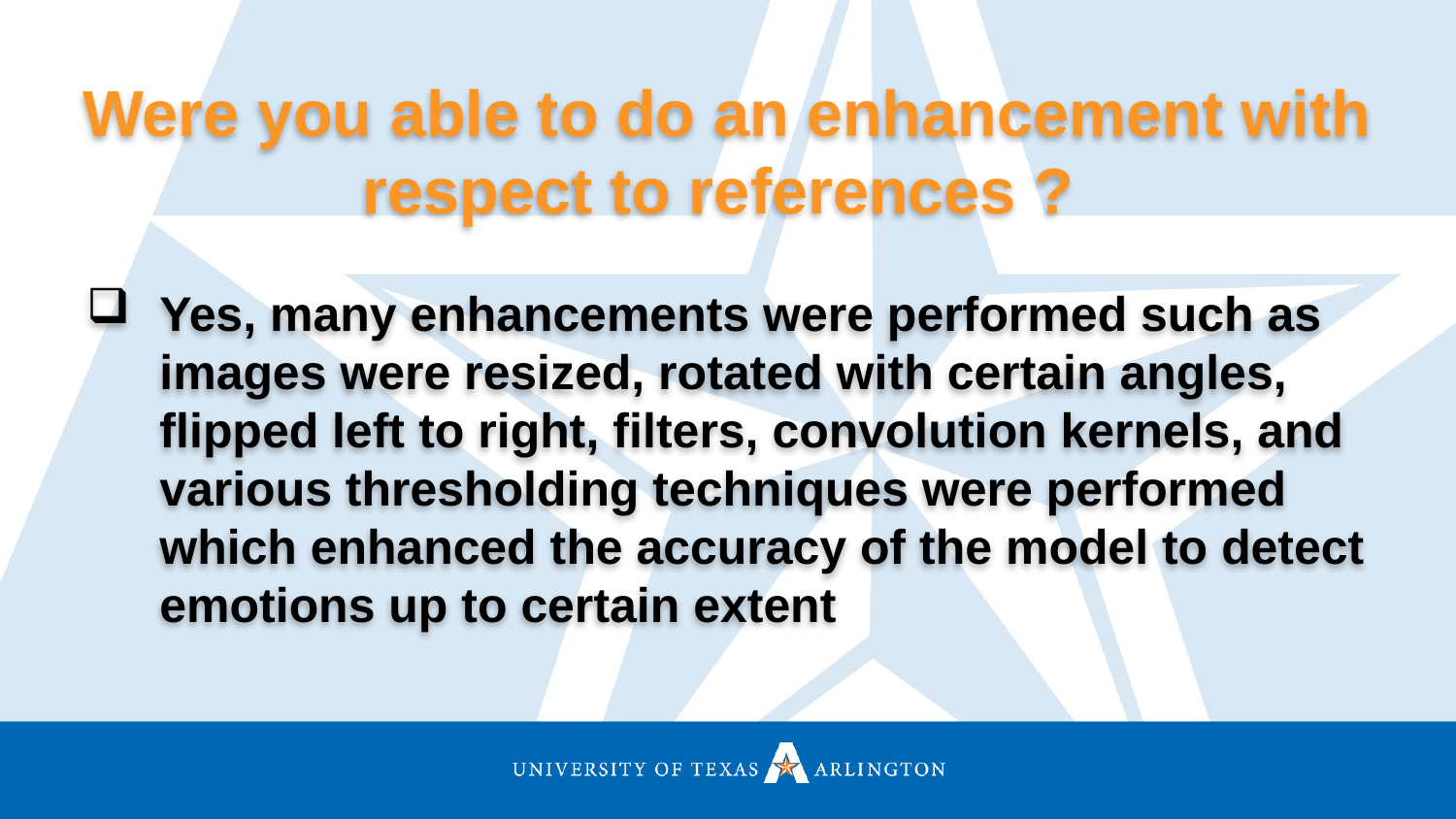

# Were you able to do an enhancement with respect to references ?
Yes, many enhancements were performed such as images were resized, rotated with certain angles, flipped left to right, filters, convolution kernels, and various thresholding techniques were performed which enhanced the accuracy of the model to detect emotions up to certain extent